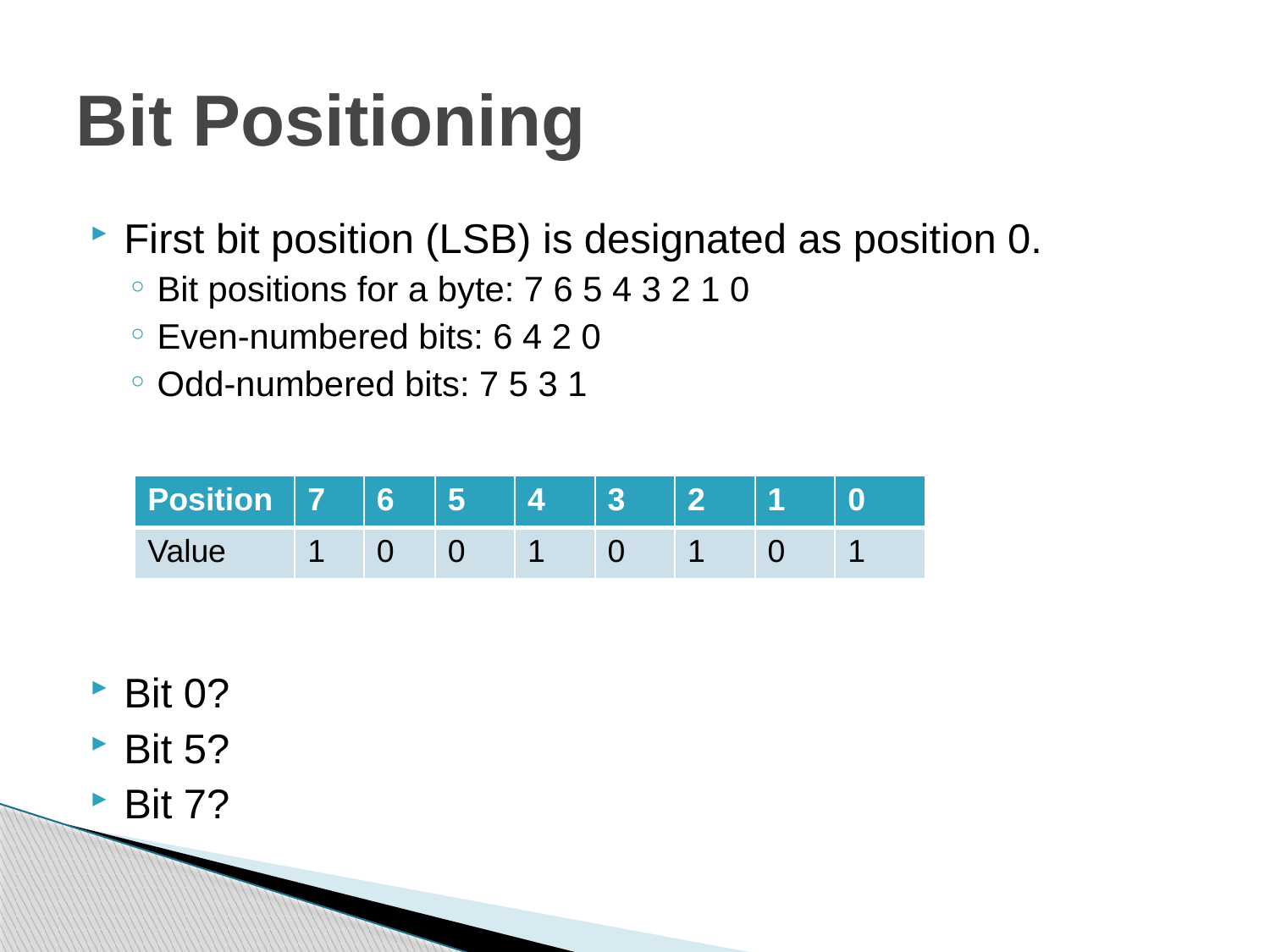

# Bit Positioning
First bit position (LSB) is designated as position 0.
Bit positions for a byte: 7 6 5 4 3 2 1 0
Even-numbered bits: 6 4 2 0
Odd-numbered bits: 7 5 3 1

Bit 0?
Bit 5?
Bit 7?

| Position | 7 | 6 | 5 | 4 | 3 | 2 | 1 | 0 |
| --- | --- | --- | --- | --- | --- | --- | --- | --- |
| Value | 1 | 0 | 0 | 1 | 0 | 1 | 0 | 1 |